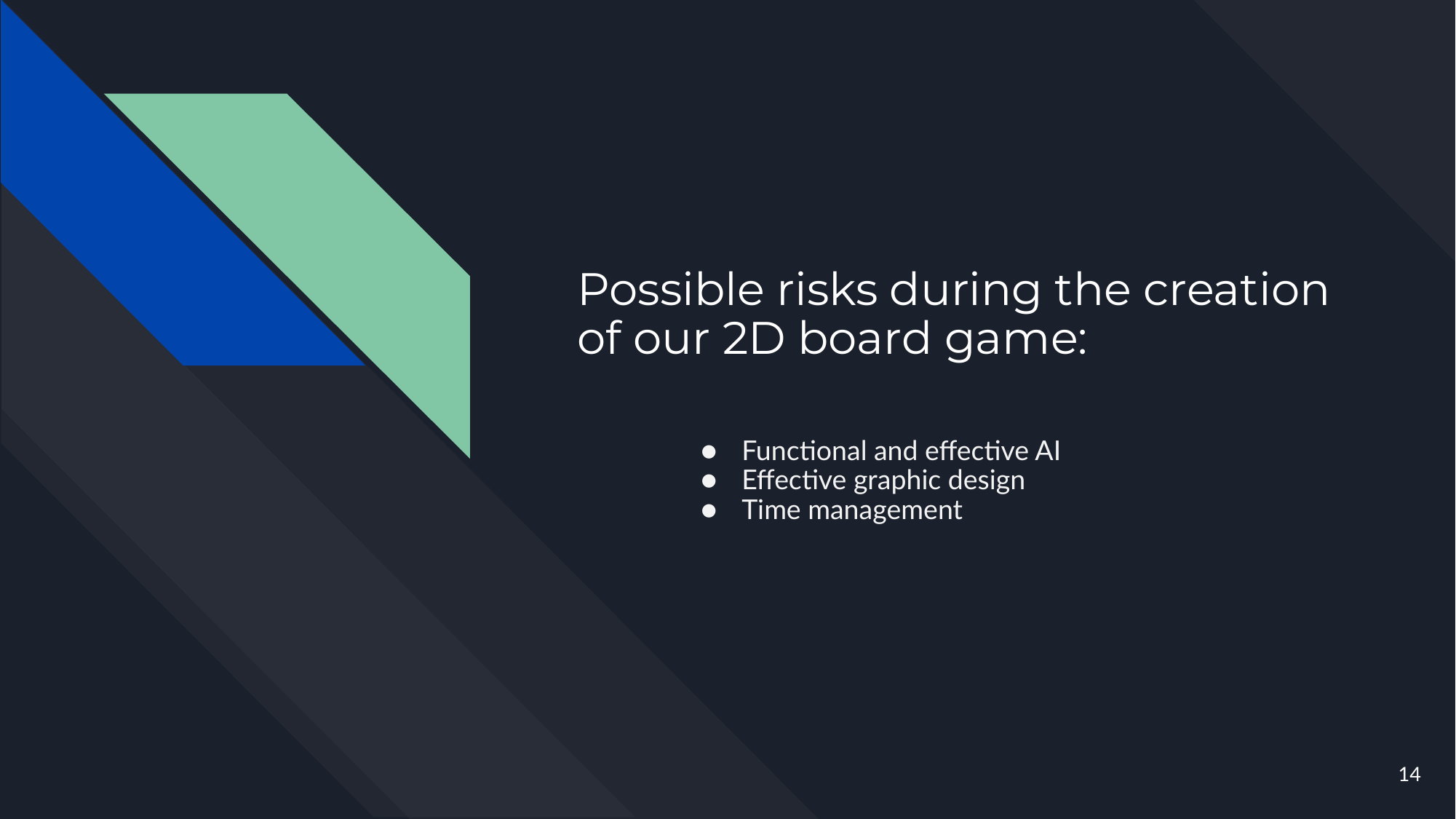

# Possible risks during the creation of our 2D board game:

Functional and effective AI
Effective graphic design
Time management

14